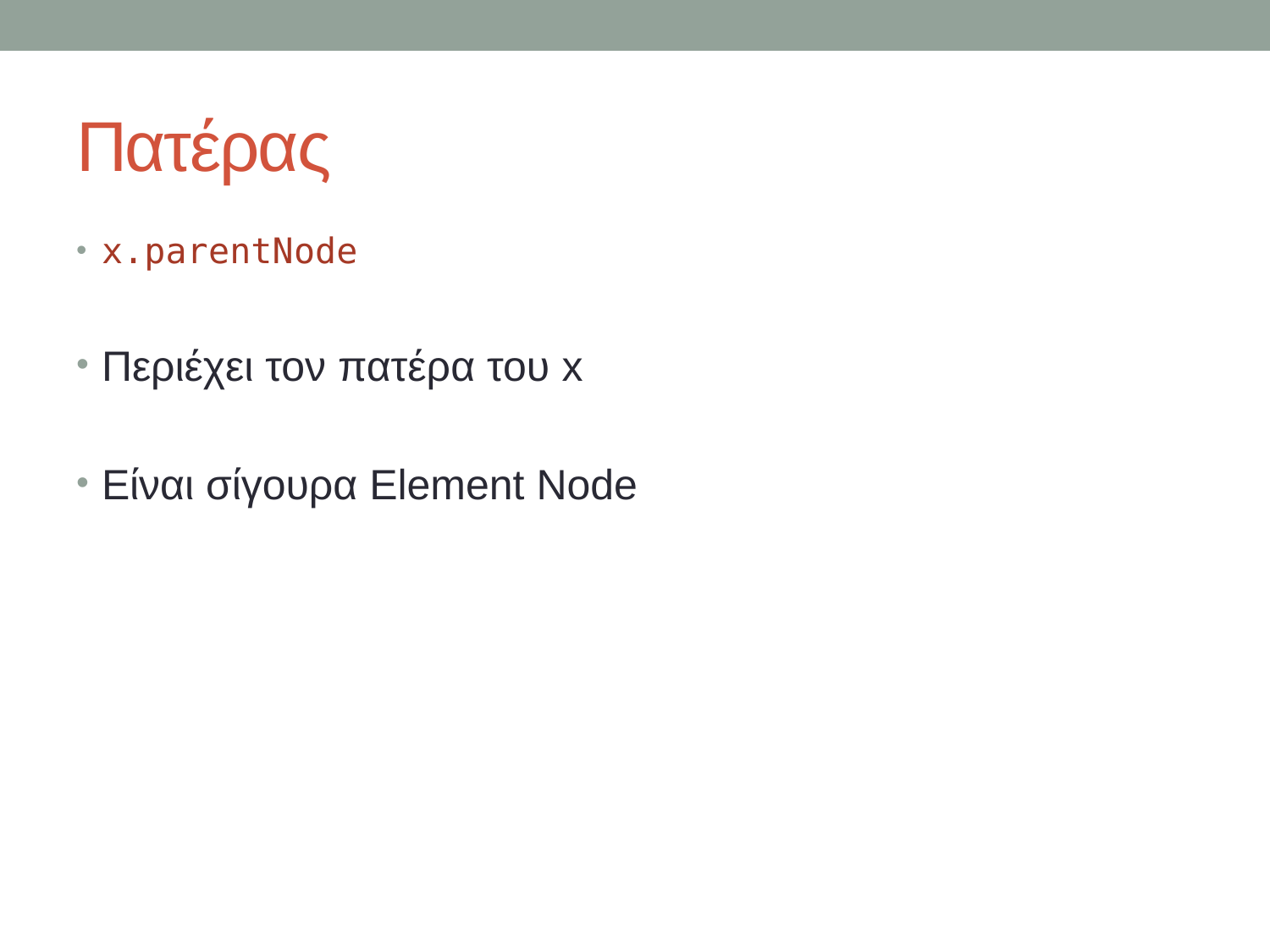

# Πατέρας
x.parentNode

Περιέχει τον πατέρα του x

Είναι σίγουρα Element Node